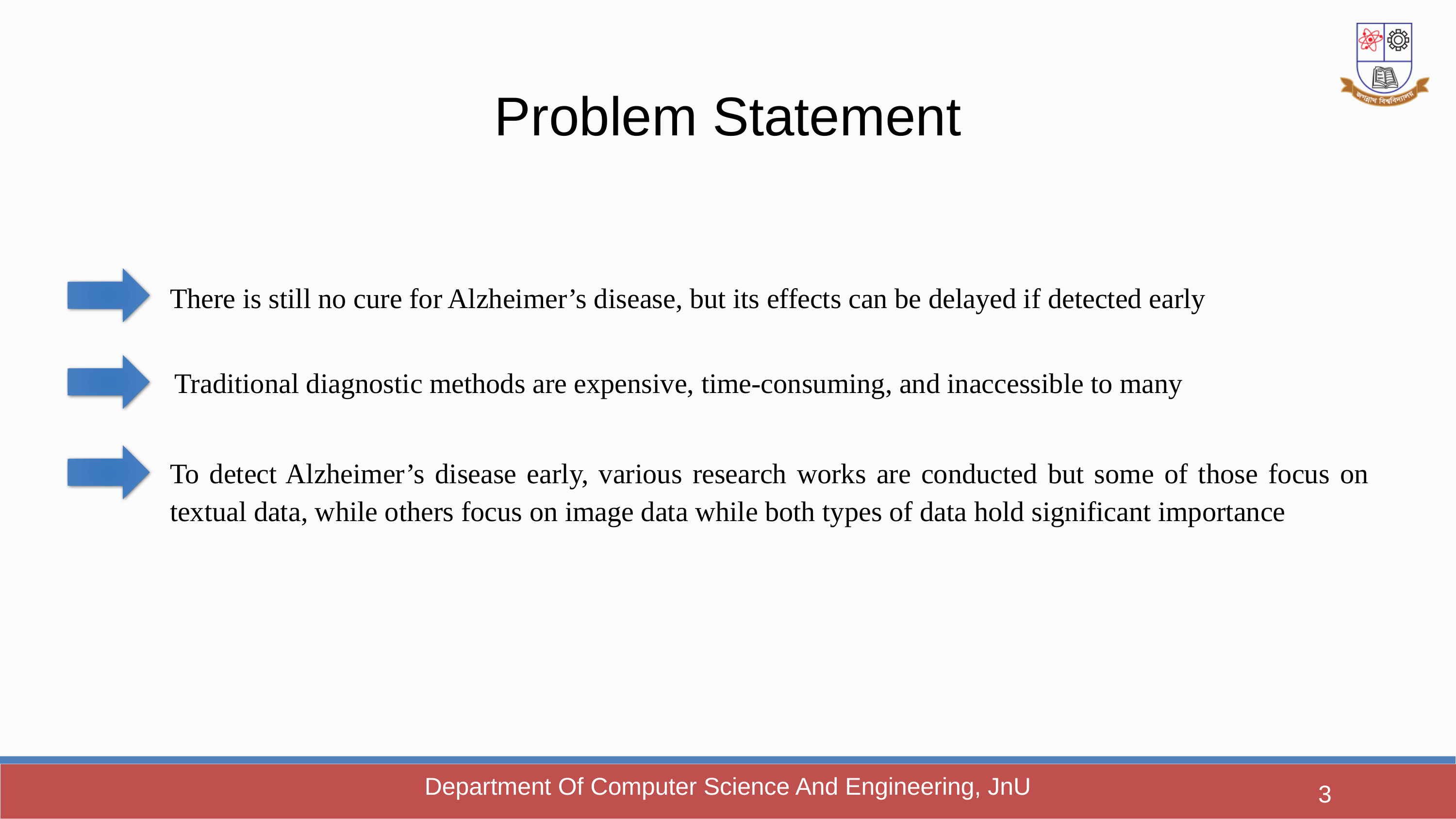

Problem Statement

There is still no cure for Alzheimer’s disease, but its effects can be delayed if detected early

Traditional diagnostic methods are expensive, time-consuming, and inaccessible to many

To detect Alzheimer’s disease early, various research works are conducted but some of those focus on textual data, while others focus on image data while both types of data hold significant importance
Department Of Computer Science And Engineering, JnU
3